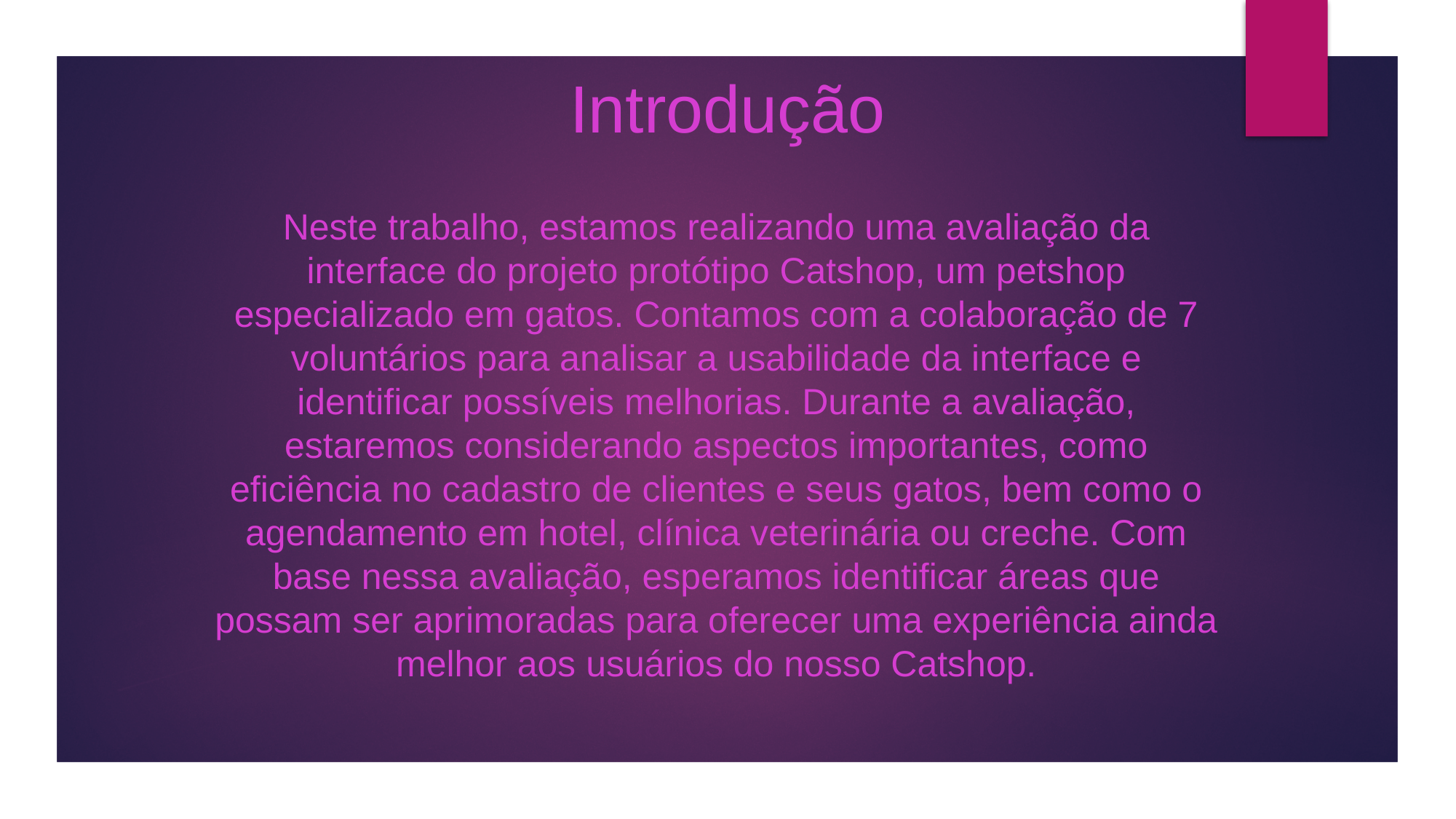

Introdução
Neste trabalho, estamos realizando uma avaliação da interface do projeto protótipo Catshop, um petshop especializado em gatos. Contamos com a colaboração de 7 voluntários para analisar a usabilidade da interface e identificar possíveis melhorias. Durante a avaliação, estaremos considerando aspectos importantes, como eficiência no cadastro de clientes e seus gatos, bem como o agendamento em hotel, clínica veterinária ou creche. Com base nessa avaliação, esperamos identificar áreas que possam ser aprimoradas para oferecer uma experiência ainda melhor aos usuários do nosso Catshop.